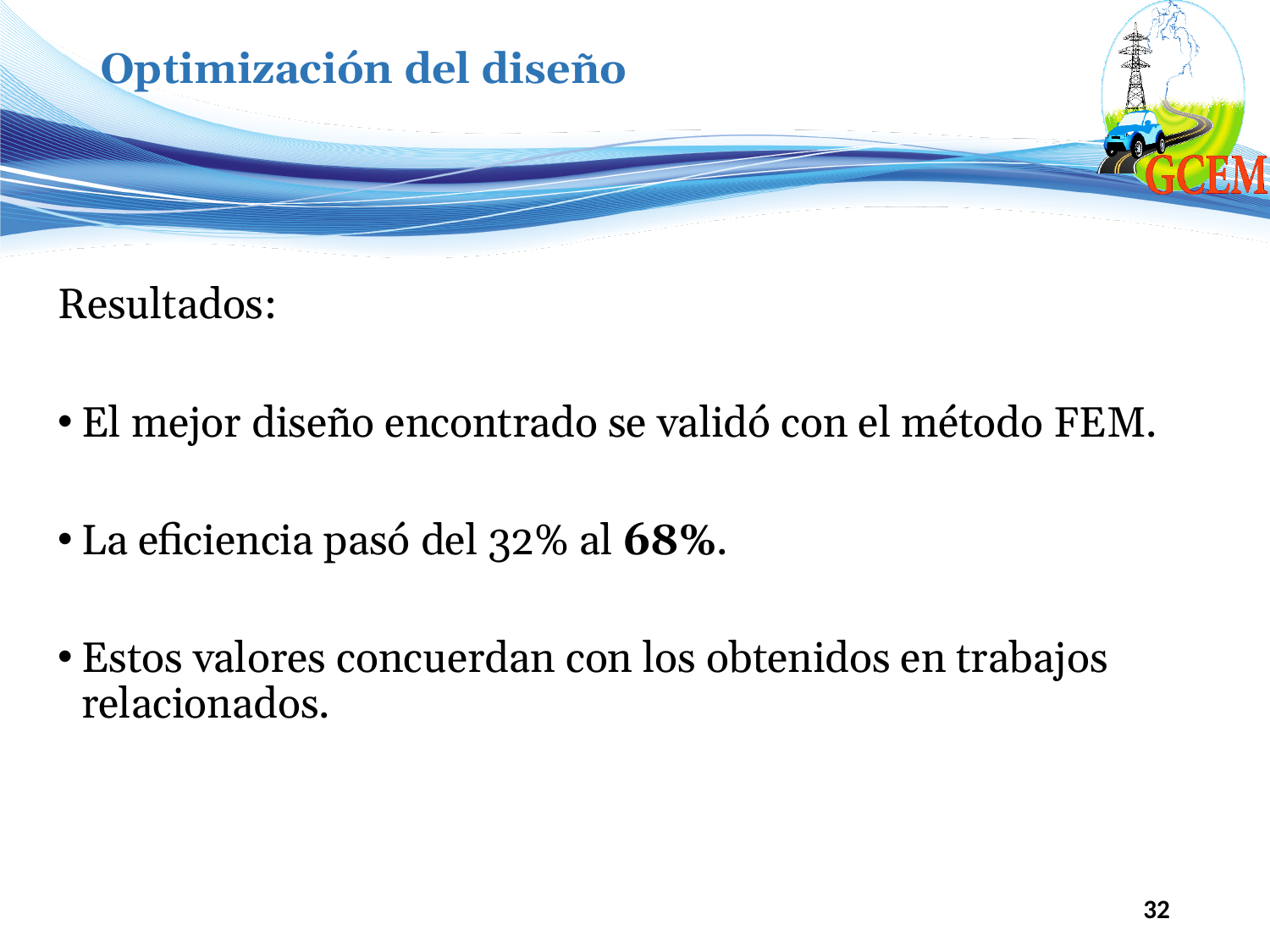

# Optimización del diseño
Resultados:

El mejor diseño encontrado se validó con el método FEM.

La eficiencia pasó del 32% al 68%.

Estos valores concuerdan con los obtenidos en trabajos relacionados.
32